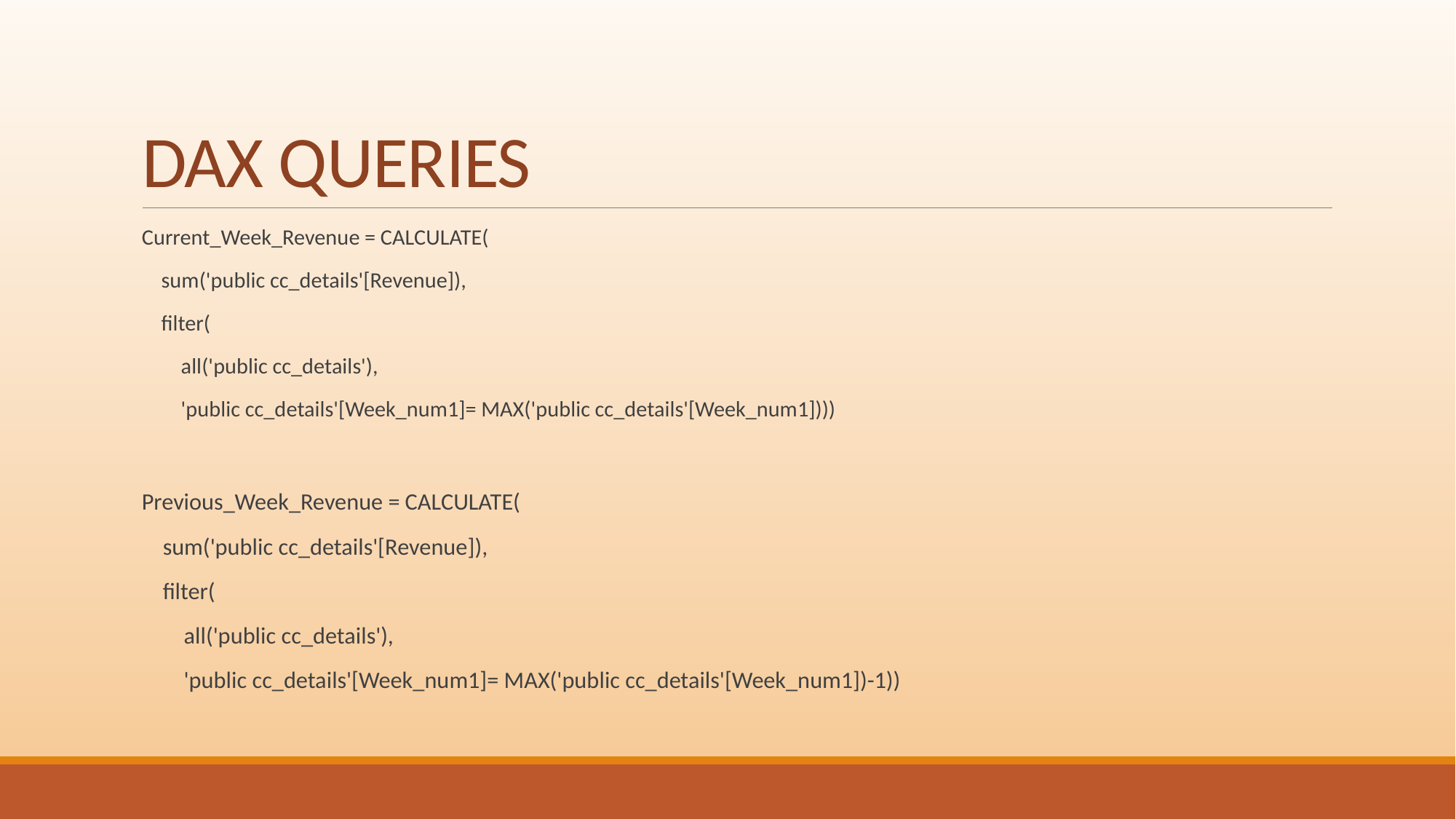

# DAX QUERIES
Current_Week_Revenue = CALCULATE(
    sum('public cc_details'[Revenue]),
    filter(
        all('public cc_details'),
        'public cc_details'[Week_num1]= MAX('public cc_details'[Week_num1])))

Previous_Week_Revenue = CALCULATE(
    sum('public cc_details'[Revenue]),
    filter(
        all('public cc_details'),
        'public cc_details'[Week_num1]= MAX('public cc_details'[Week_num1])-1))